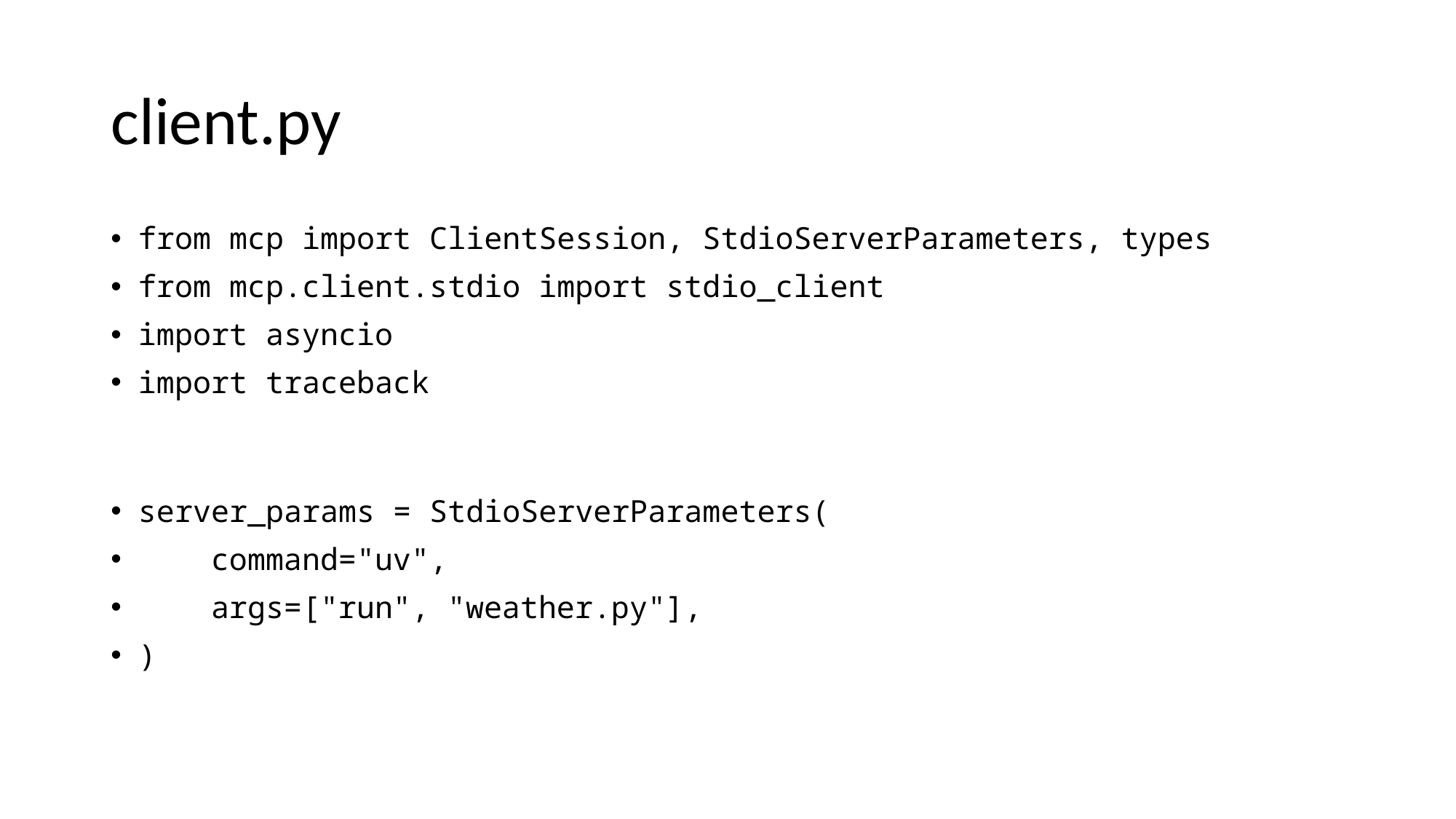

# client.py
from mcp import ClientSession, StdioServerParameters, types
from mcp.client.stdio import stdio_client
import asyncio
import traceback

server_params = StdioServerParameters(
    command="uv",
    args=["run", "weather.py"],
)